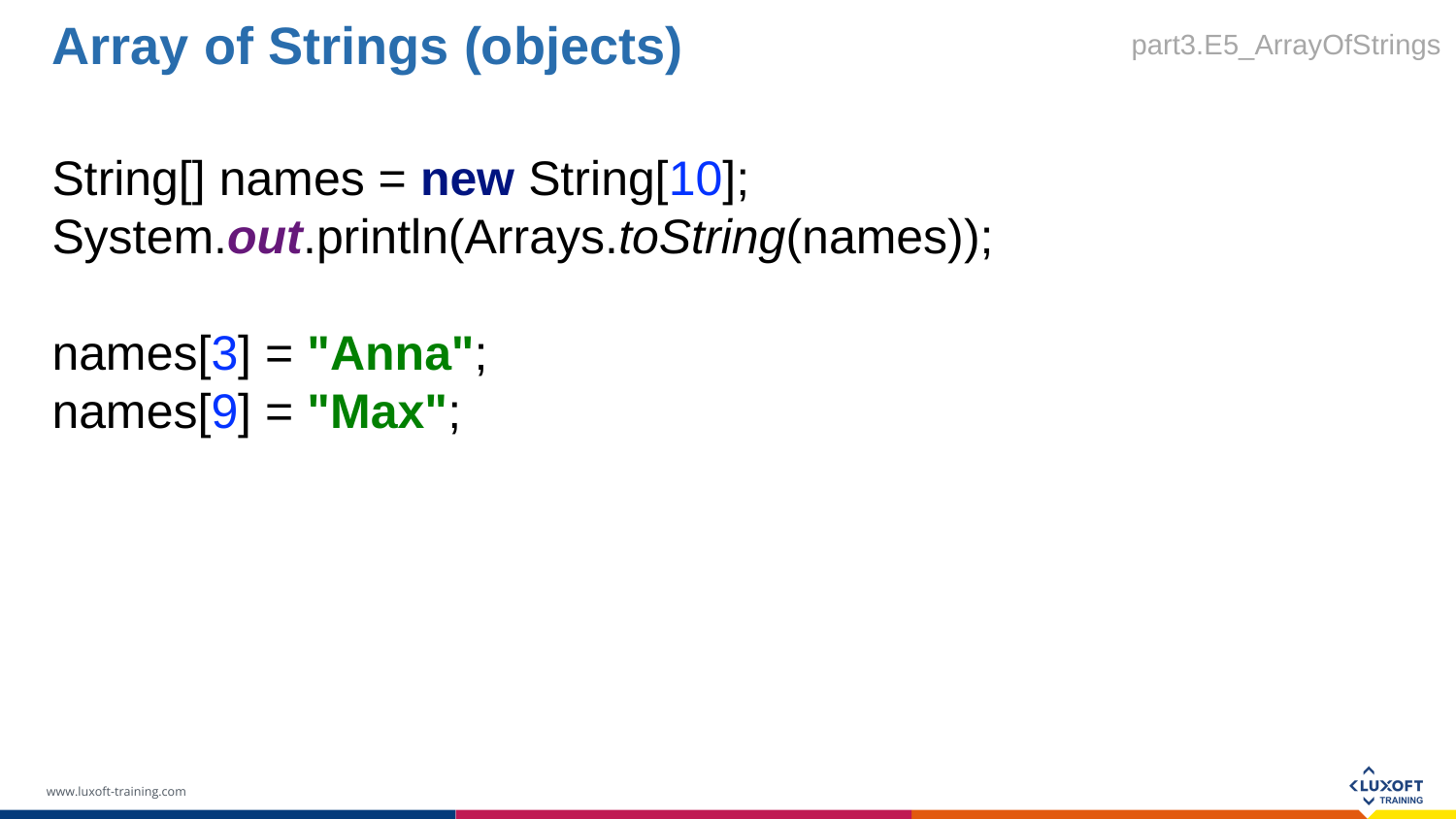

Array of Strings (objects)
part3.E5_ArrayOfStrings
String[] names = new String[10];
System.out.println(Arrays.toString(names));
names[3] = "Anna";
names[9] = "Max";